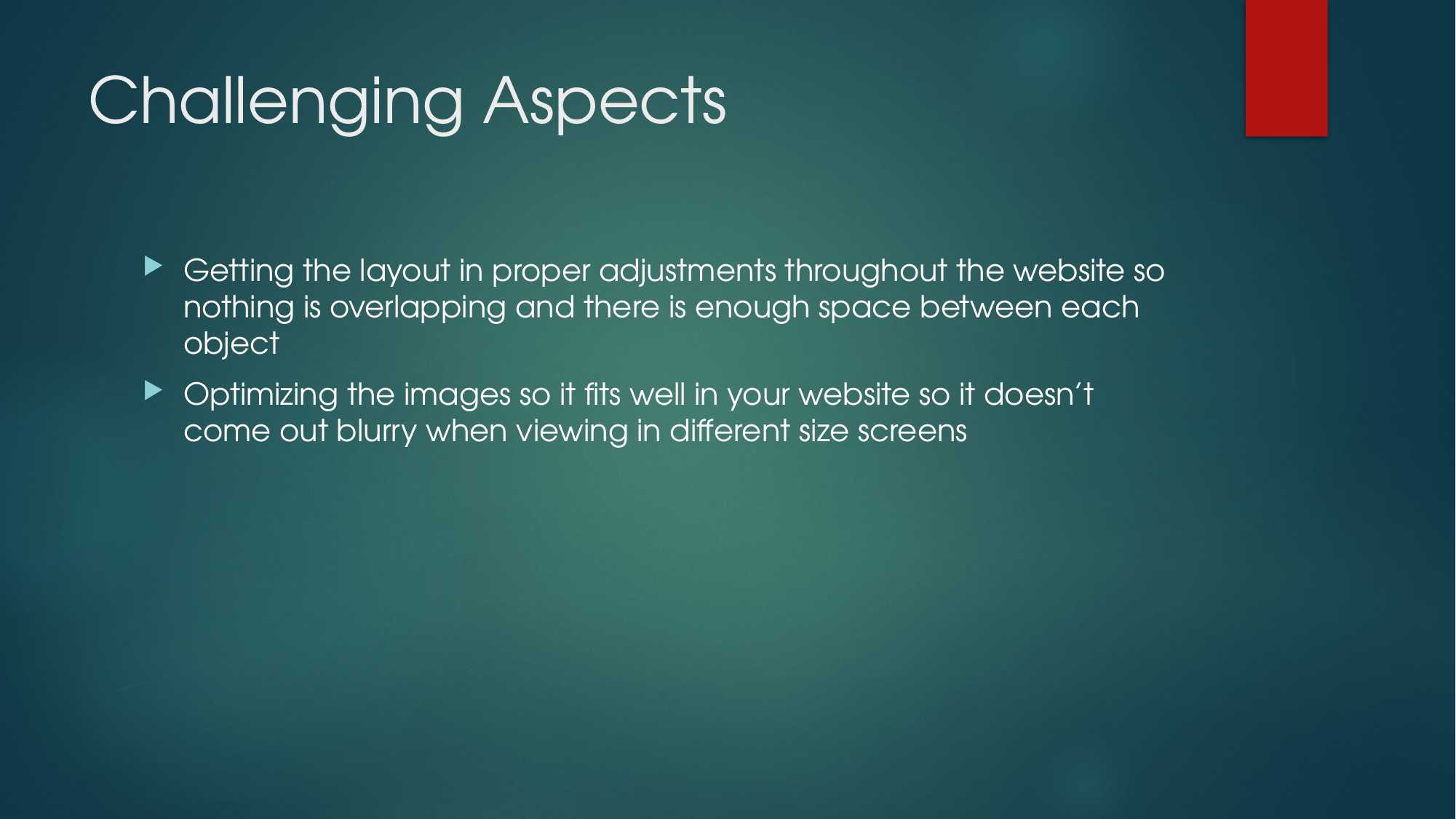

# Challenging Aspects
Getting the layout in proper adjustments throughout the website so nothing is overlapping and there is enough space between each object
Optimizing the images so it fits well in your website so it doesn’t come out blurry when viewing in different size screens